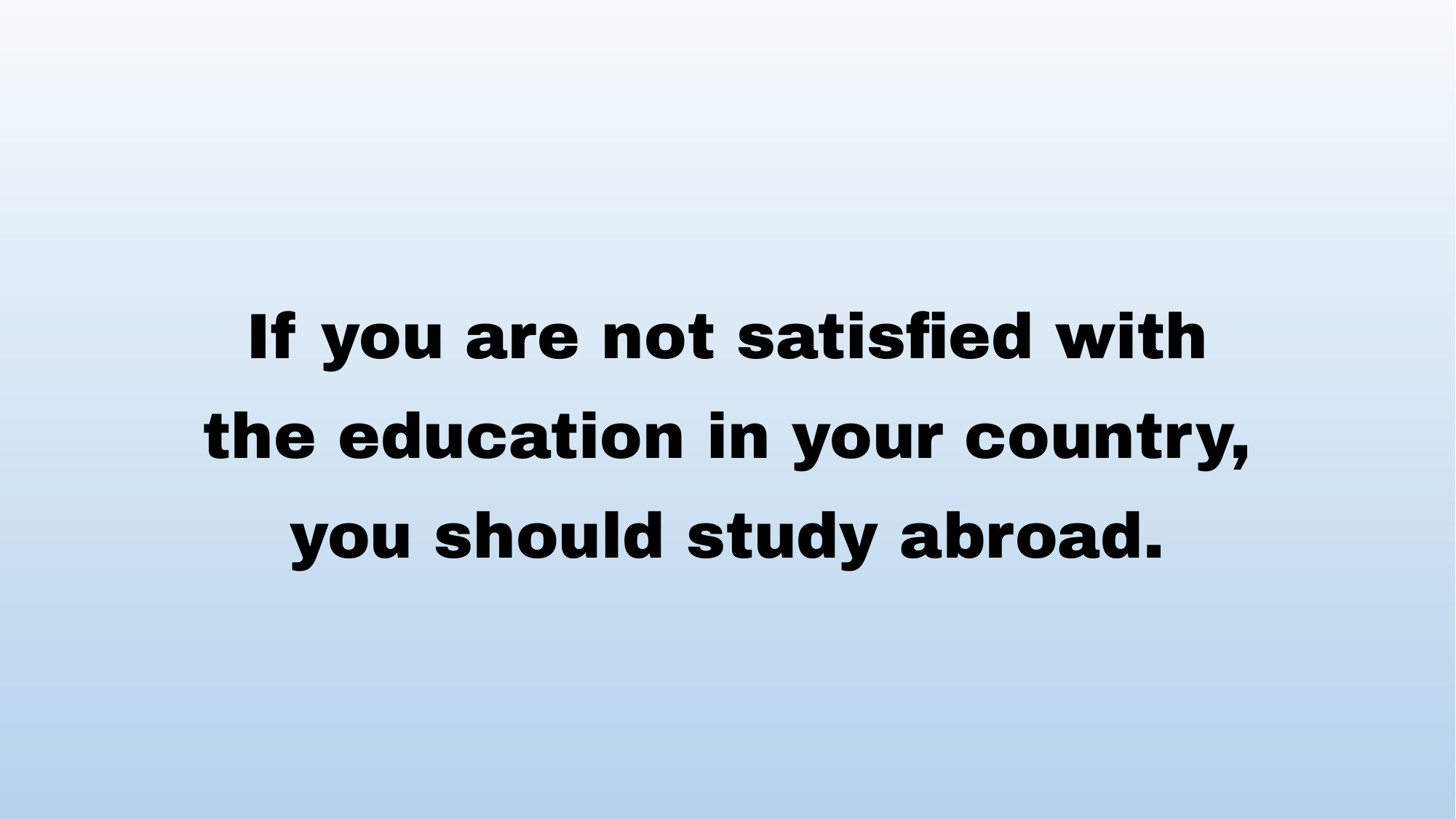

# If you are not satisfied with the education in your country, you should study abroad.